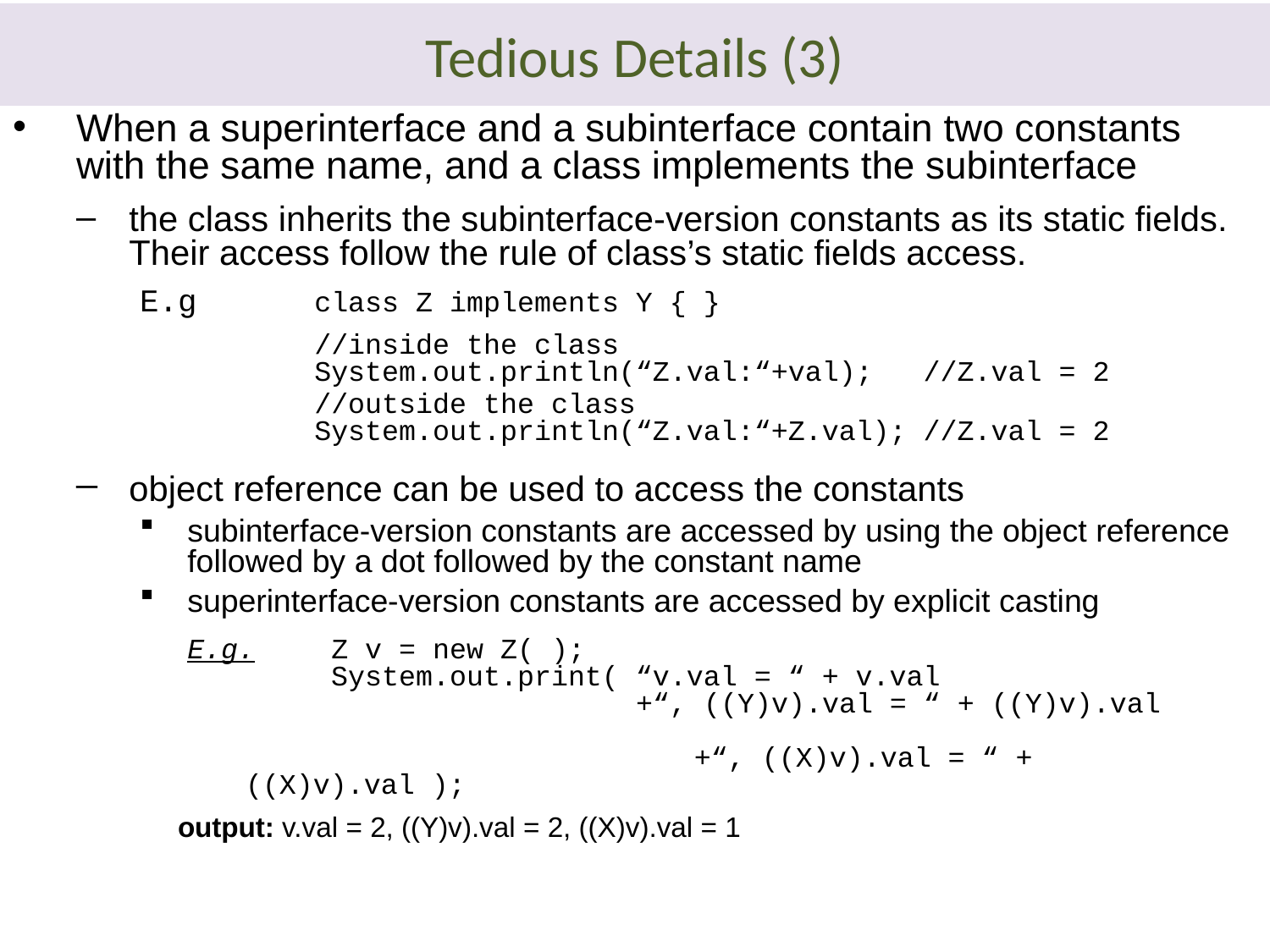

# Tedious Details (3)
When a superinterface and a subinterface contain two constants with the same name, and a class implements the subinterface
the class inherits the subinterface-version constants as its static fields. Their access follow the rule of class’s static fields access.
E.g	class Z implements Y { }
		//inside the class
		System.out.println(“Z.val:“+val);   //Z.val = 2
		//outside the class
		System.out.println(“Z.val:“+Z.val); //Z.val = 2
object reference can be used to access the constants
subinterface-version constants are accessed by using the object reference followed by a dot followed by the constant name
superinterface-version constants are accessed by explicit casting
	E.g.	 Z v = new Z( );
		 System.out.print( “v.val = “ + v.val
				    +“, ((Y)v).val = “ + ((Y)v).val
				    +“, ((X)v).val = “ + ((X)v).val );

  output: v.val = 2, ((Y)v).val = 2, ((X)v).val = 1